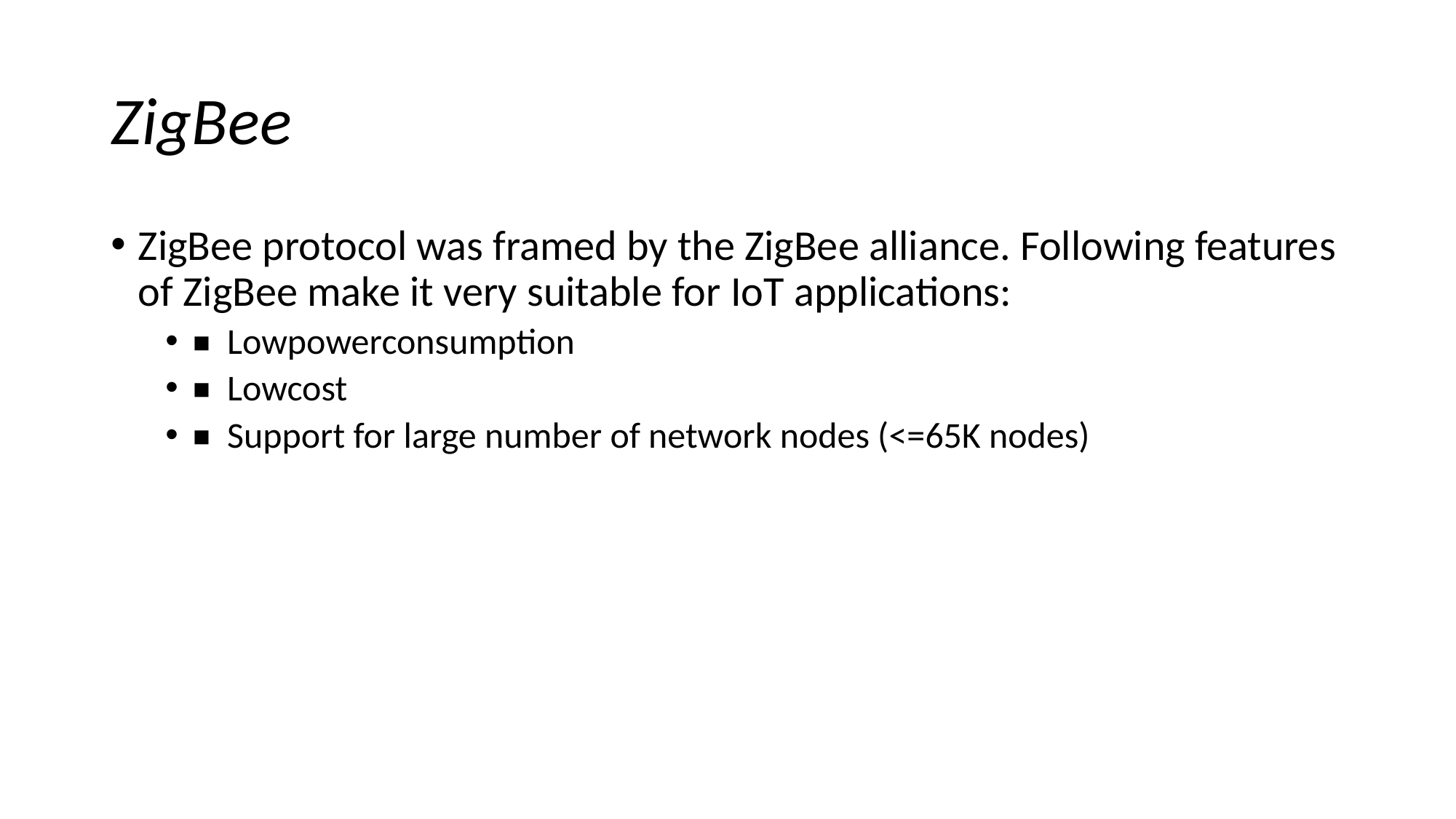

# ZigBee
ZigBee protocol was framed by the ZigBee alliance. Following features of ZigBee make it very suitable for IoT applications:
◾  Lowpowerconsumption
◾  Lowcost
◾  Support for large number of network nodes (<=65K nodes)